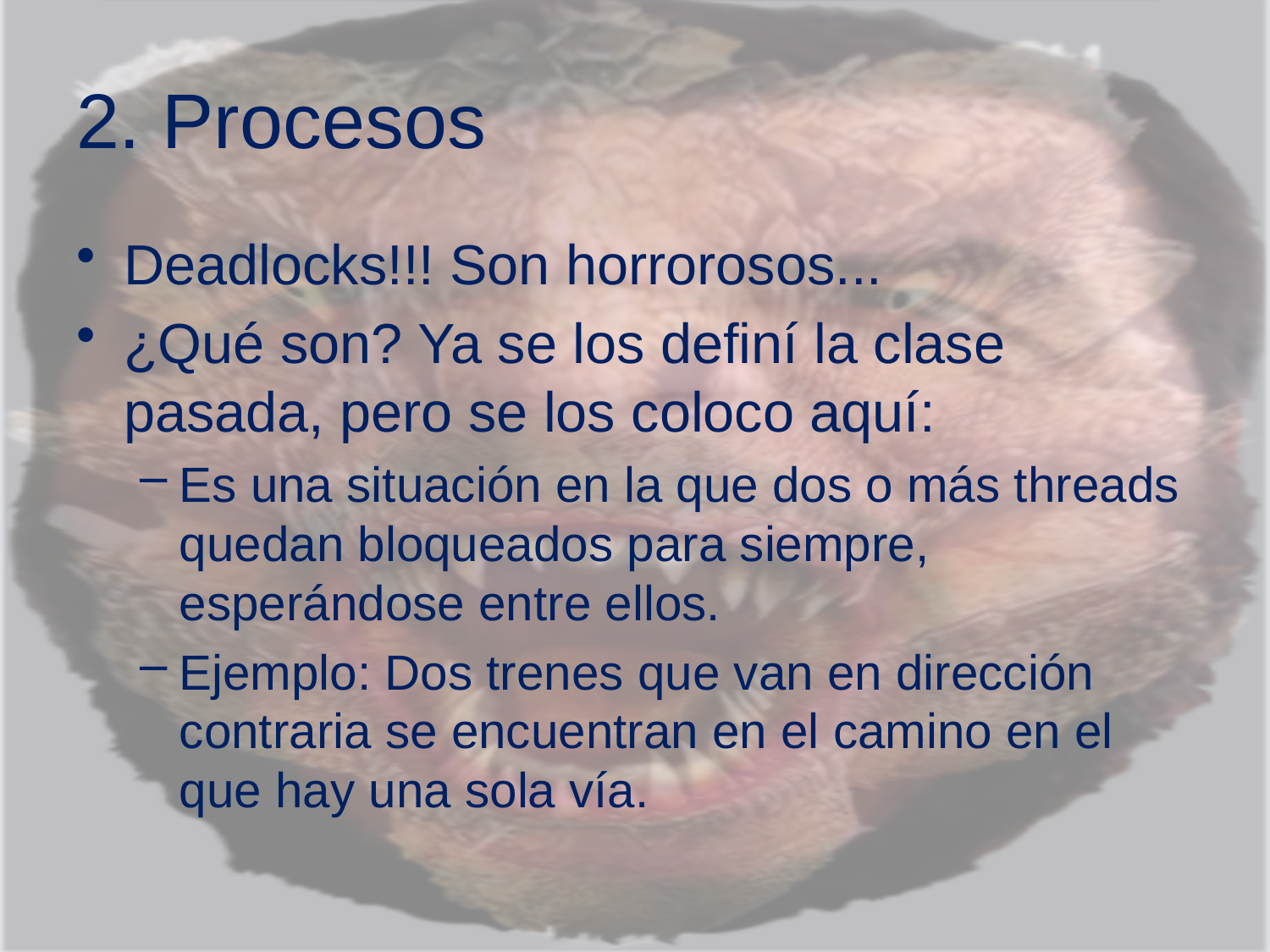

# 2. Procesos
Deadlocks!!! Son horrorosos...
¿Qué son? Ya se los definí la clase pasada, pero se los coloco aquí:
Es una situación en la que dos o más threads quedan bloqueados para siempre, esperándose entre ellos.
Ejemplo: Dos trenes que van en dirección contraria se encuentran en el camino en el que hay una sola vía.